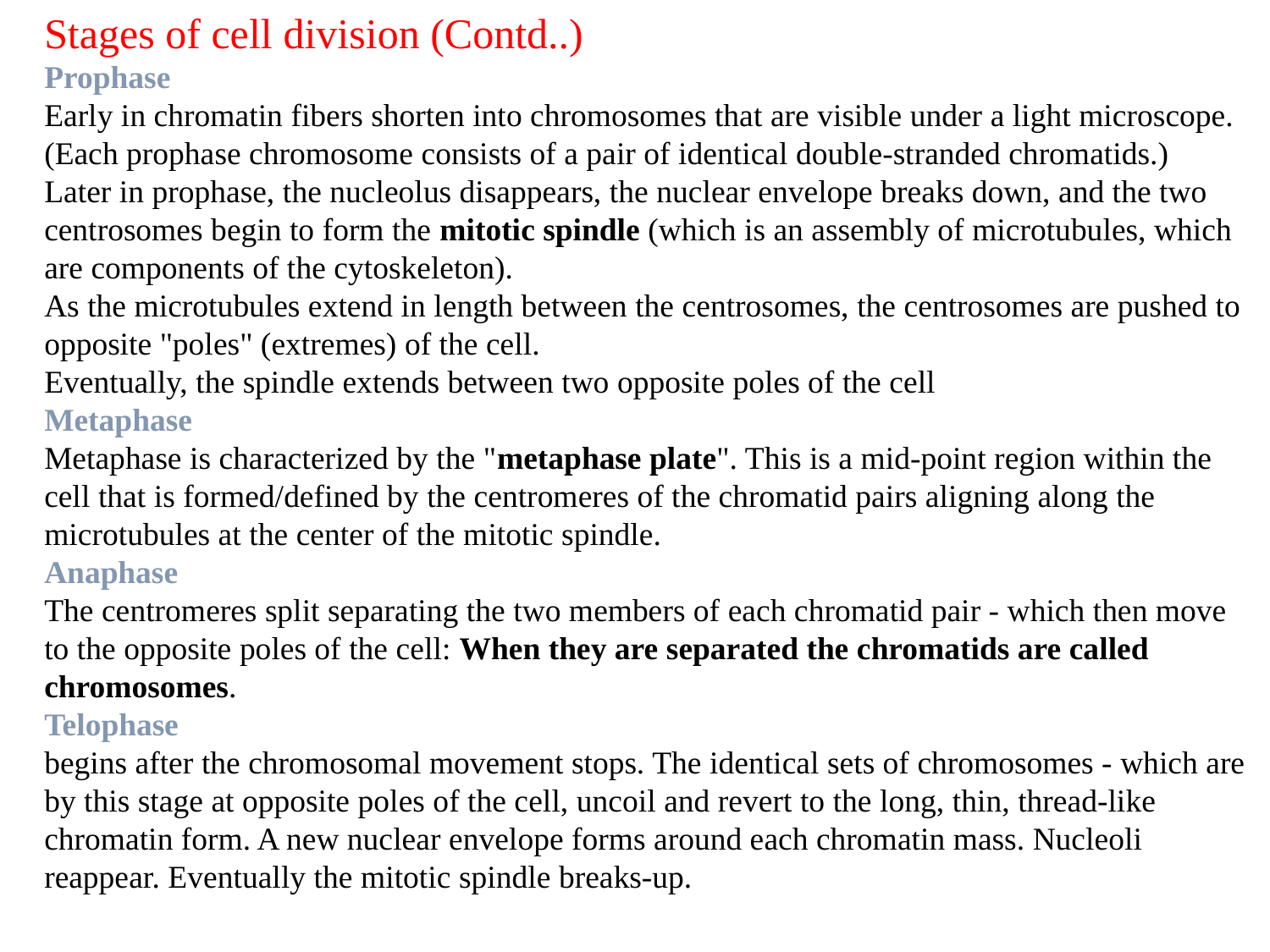

Stages of cell division (Contd..)
Prophase
Early in chromatin fibers shorten into chromosomes that are visible under a light microscope. (Each prophase chromosome consists of a pair of identical double-stranded chromatids.)
Later in prophase, the nucleolus disappears, the nuclear envelope breaks down, and the two centrosomes begin to form the mitotic spindle (which is an assembly of microtubules, which are components of the cytoskeleton).
As the microtubules extend in length between the centrosomes, the centrosomes are pushed to opposite "poles" (extremes) of the cell.
Eventually, the spindle extends between two opposite poles of the cell
Metaphase
Metaphase is characterized by the "metaphase plate". This is a mid-point region within the cell that is formed/defined by the centromeres of the chromatid pairs aligning along the microtubules at the center of the mitotic spindle.
Anaphase
The centromeres split separating the two members of each chromatid pair - which then move to the opposite poles of the cell: When they are separated the chromatids are called chromosomes.
Telophase
begins after the chromosomal movement stops. The identical sets of chromosomes - which are by this stage at opposite poles of the cell, uncoil and revert to the long, thin, thread-like chromatin form. A new nuclear envelope forms around each chromatin mass. Nucleoli reappear. Eventually the mitotic spindle breaks-up.

|  |
| --- |